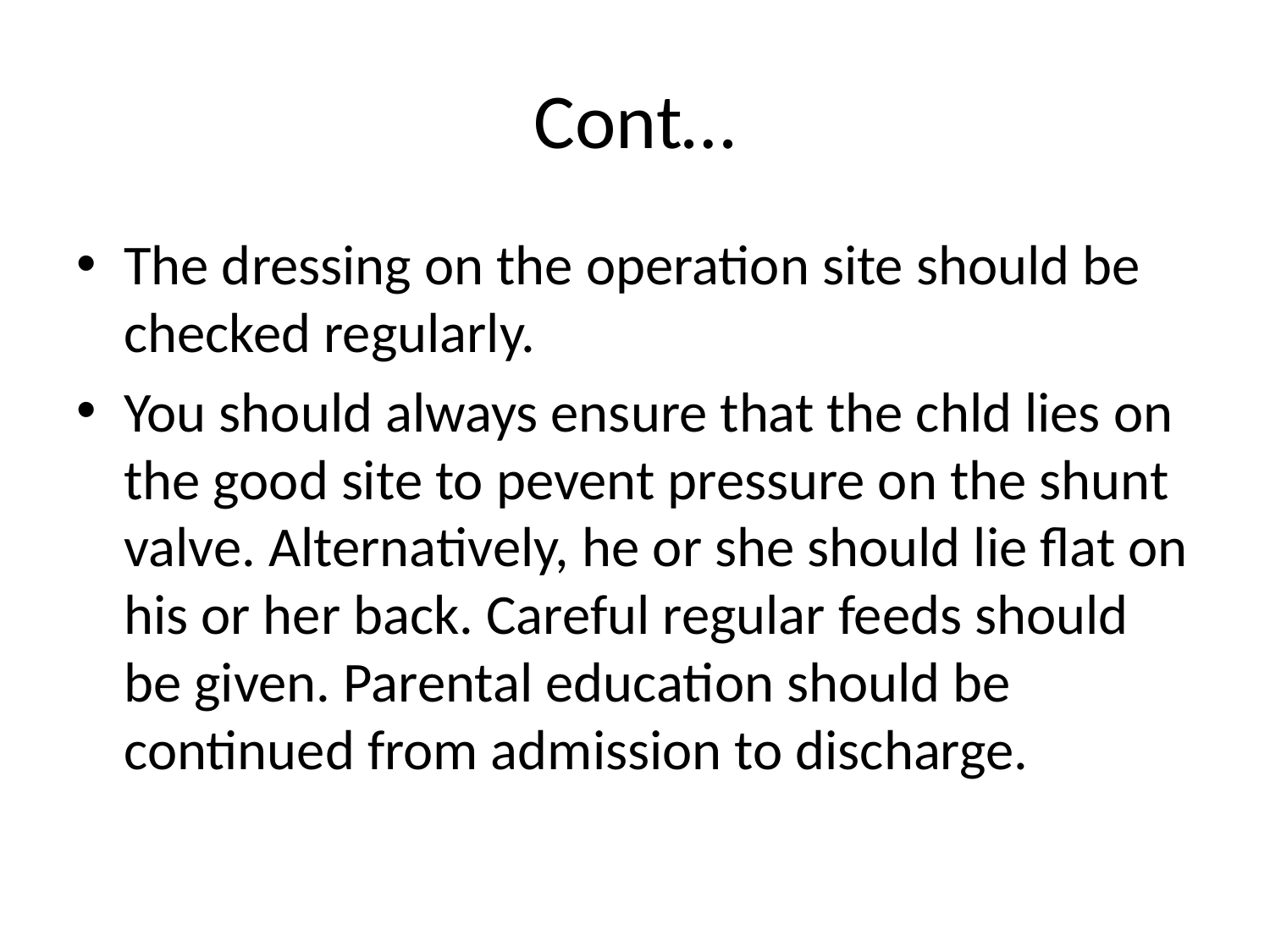

# Cont…
The dressing on the operation site should be checked regularly.
You should always ensure that the chld lies on the good site to pevent pressure on the shunt valve. Alternatively, he or she should lie flat on his or her back. Careful regular feeds should be given. Parental education should be continued from admission to discharge.